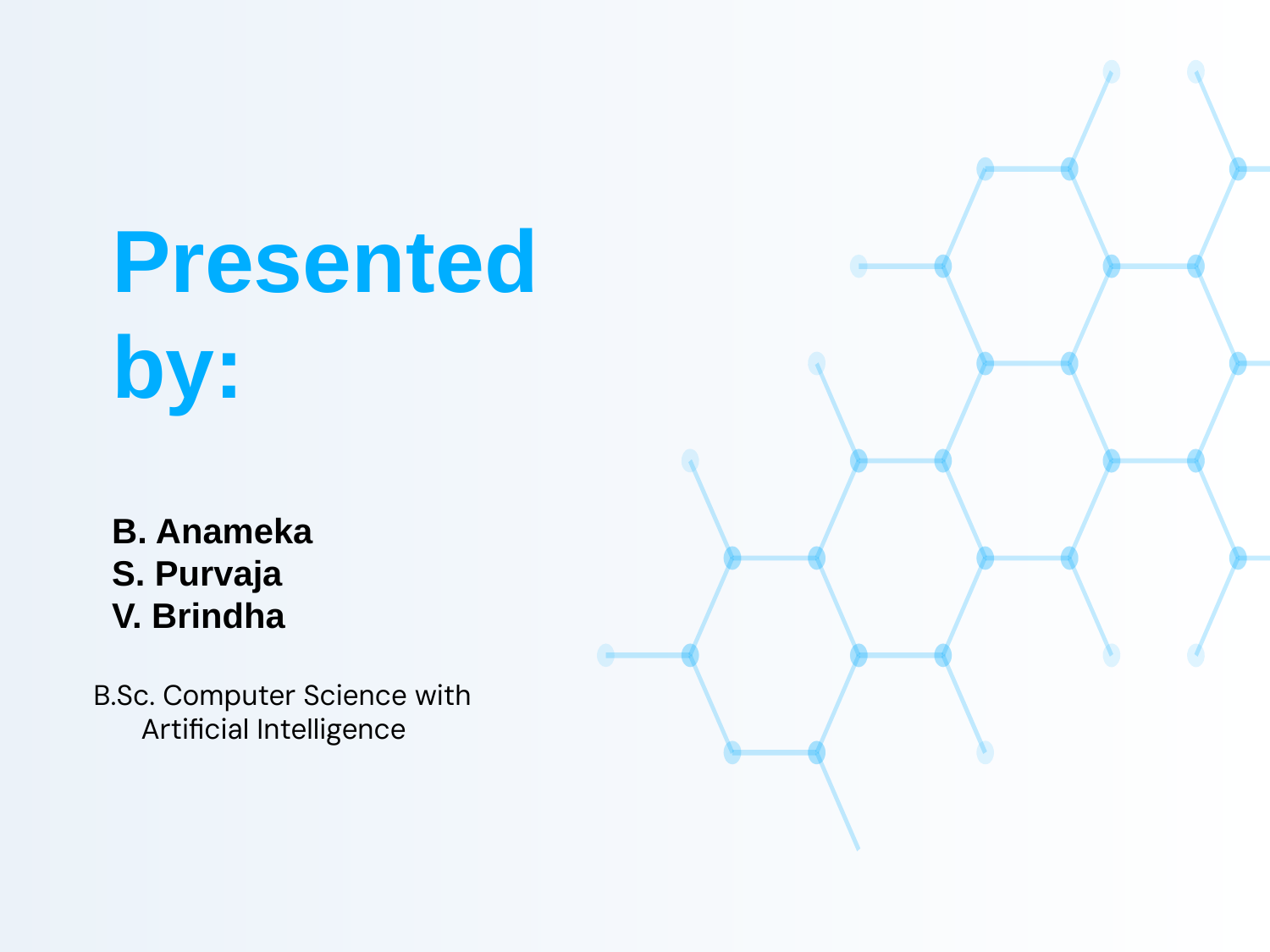

Presented by:
# B. Anameka S. Purvaja V. Brindha
B.Sc. Computer Science with Artificial Intelligence